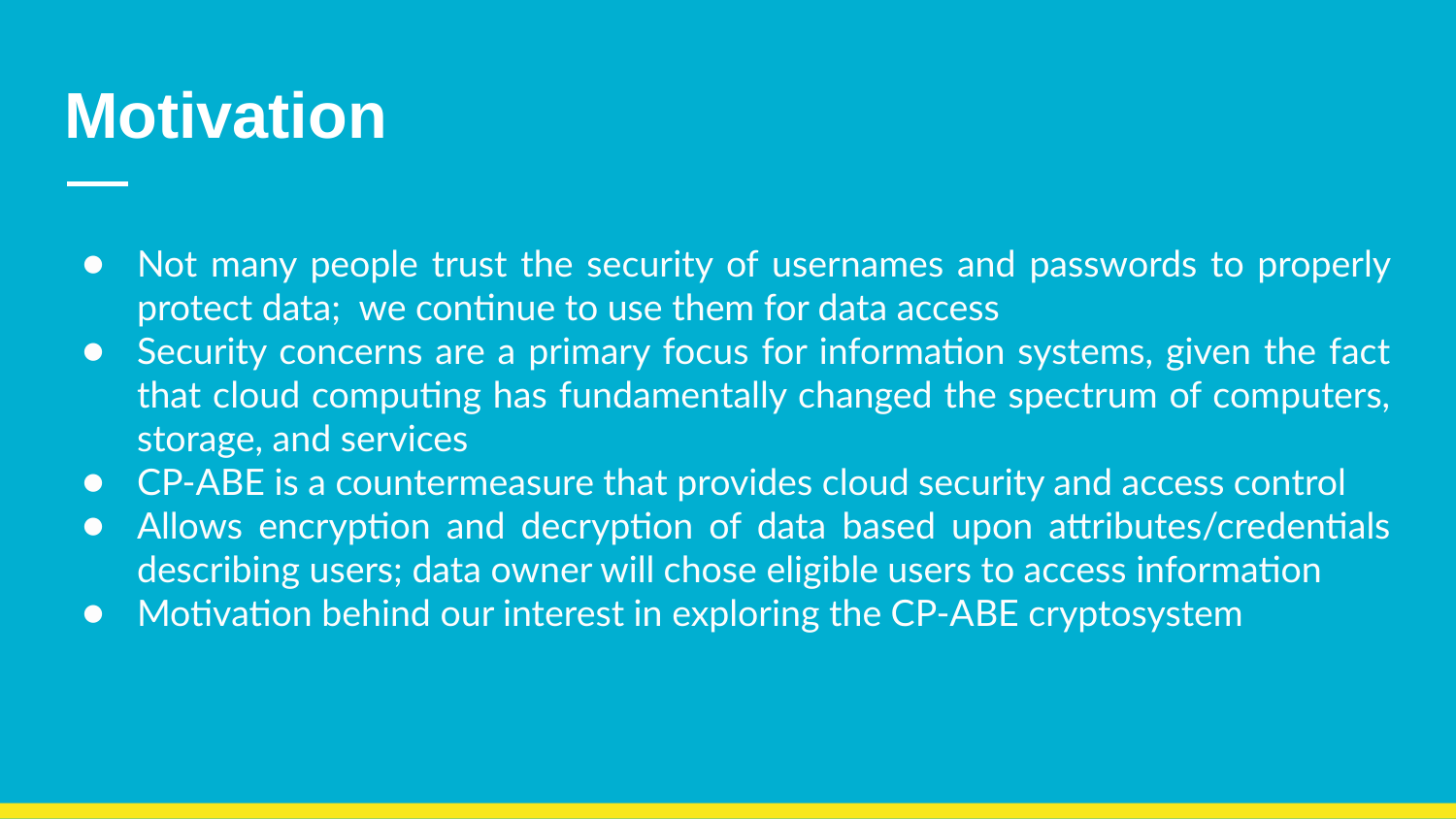

# Motivation
Not many people trust the security of usernames and passwords to properly protect data;  we continue to use them for data access
Security concerns are a primary focus for information systems, given the fact that cloud computing has fundamentally changed the spectrum of computers, storage, and services
CP-ABE is a countermeasure that provides cloud security and access control
Allows encryption and decryption of data based upon attributes/credentials describing users; data owner will chose eligible users to access information
Motivation behind our interest in exploring the CP-ABE cryptosystem